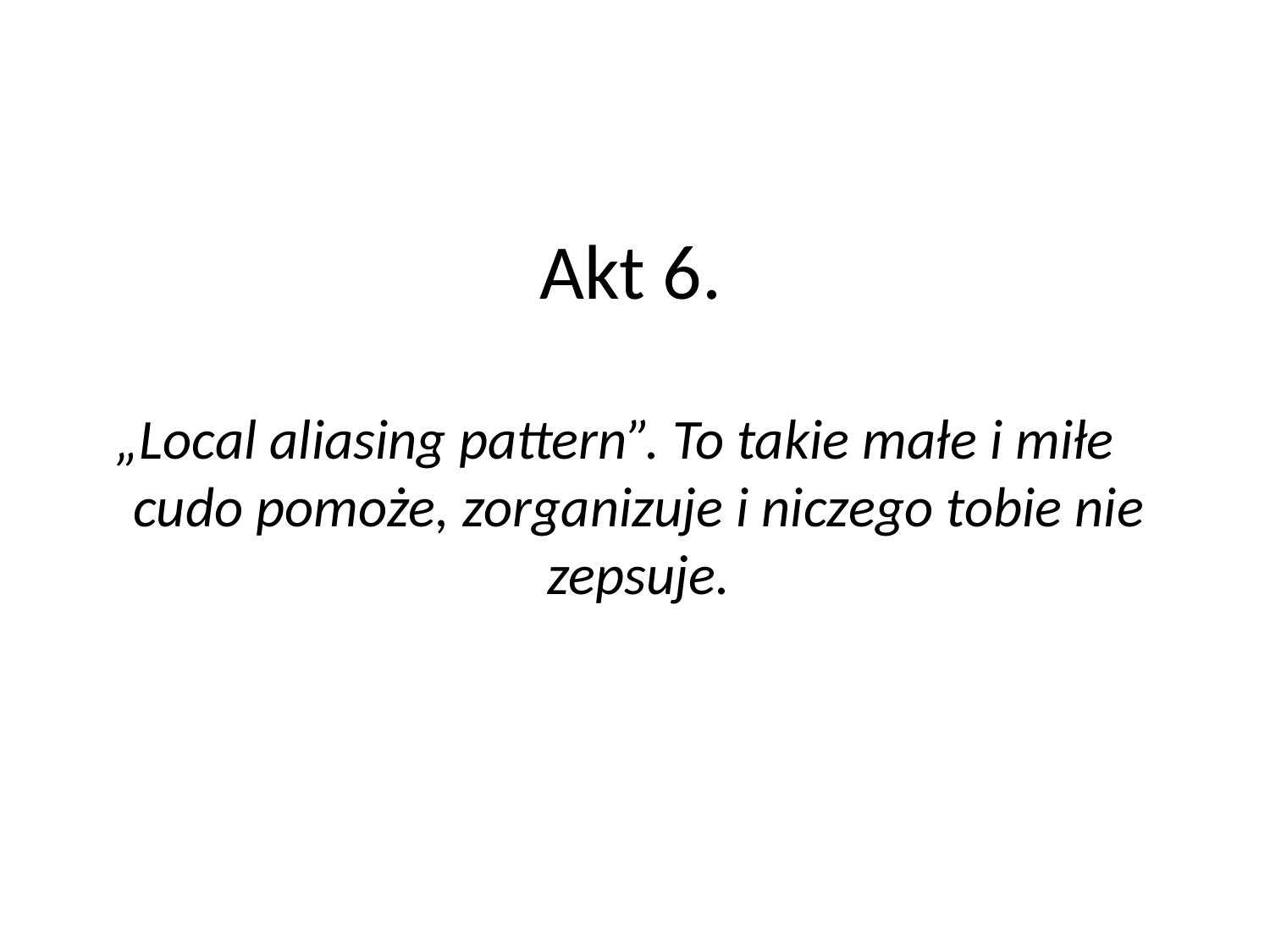

# Akt 6.
„Local aliasing pattern”. To takie małe i miłe cudo pomoże, zorganizuje i niczego tobie nie zepsuje.